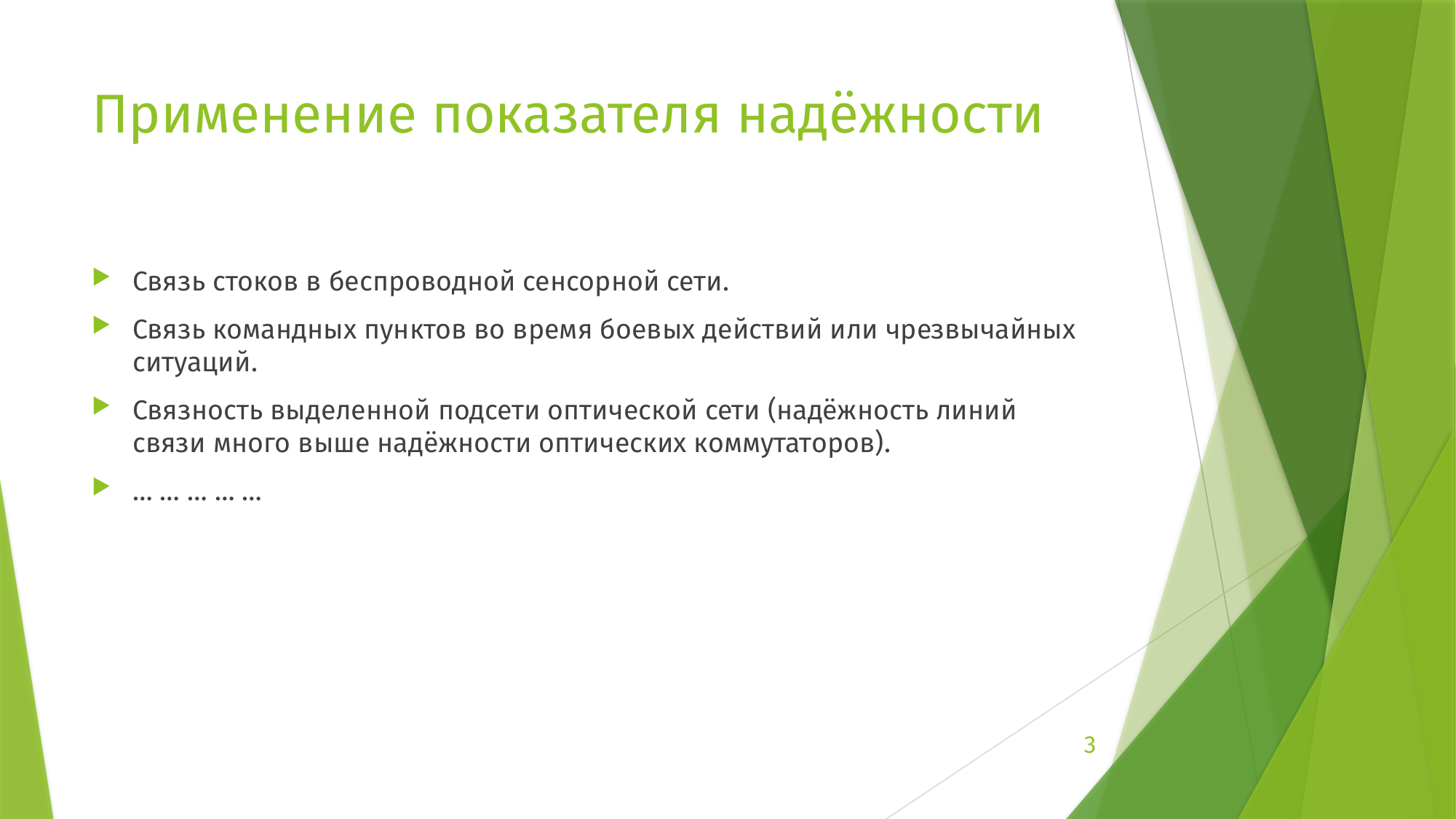

# Применение показателя надёжности
Связь стоков в беспроводной сенсорной сети.
Связь командных пунктов во время боевых действий или чрезвычайных ситуаций.
Связность выделенной подсети оптической сети (надёжность линий связи много выше надёжности оптических коммутаторов).
… … … … …

3